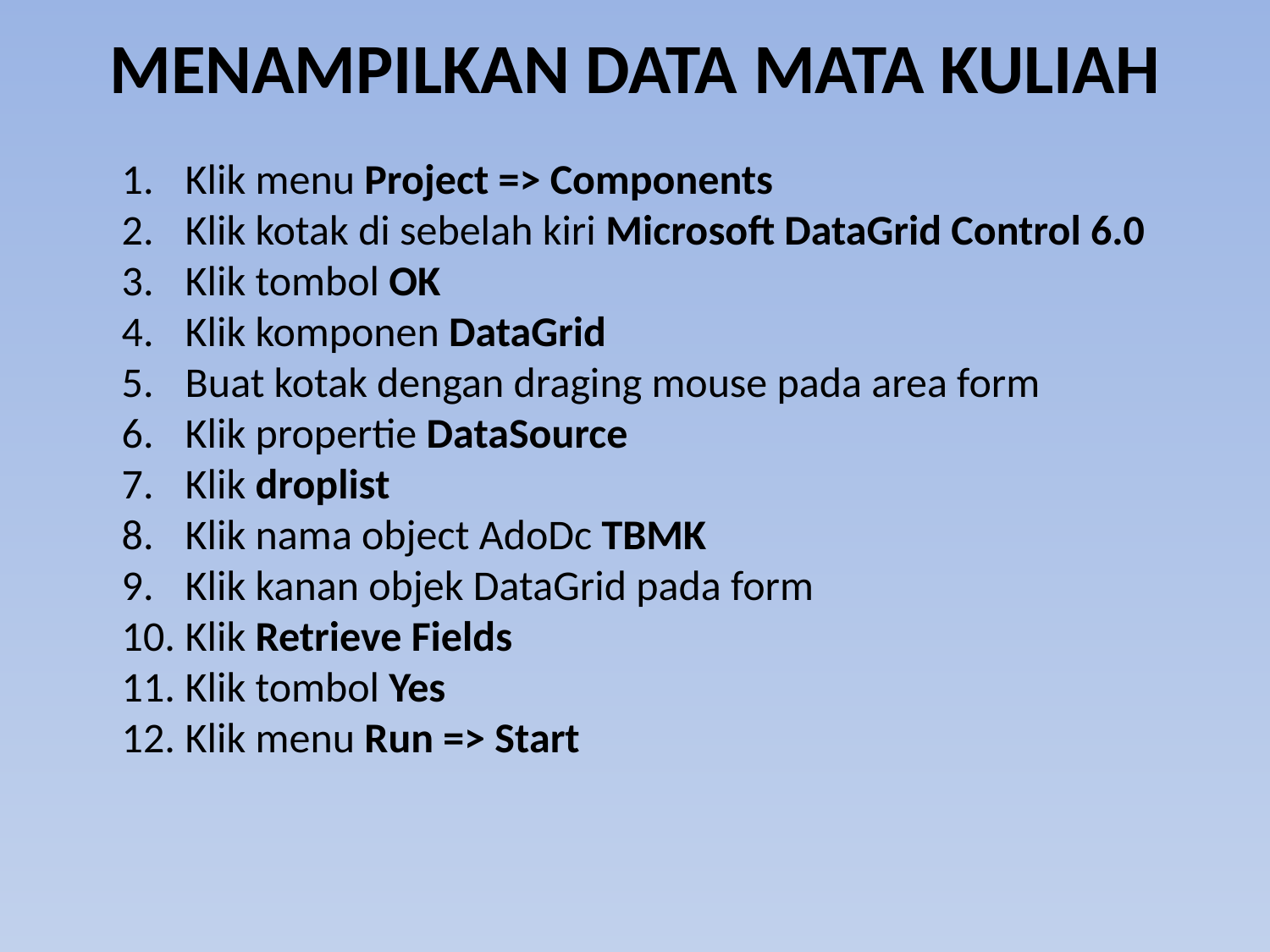

# MENAMPILKAN DATA MATA KULIAH
Klik menu Project => Components
Klik kotak di sebelah kiri Microsoft DataGrid Control 6.0
Klik tombol OK
Klik komponen DataGrid
Buat kotak dengan draging mouse pada area form
Klik propertie DataSource
Klik droplist
Klik nama object AdoDc TBMK
Klik kanan objek DataGrid pada form
Klik Retrieve Fields
Klik tombol Yes
Klik menu Run => Start